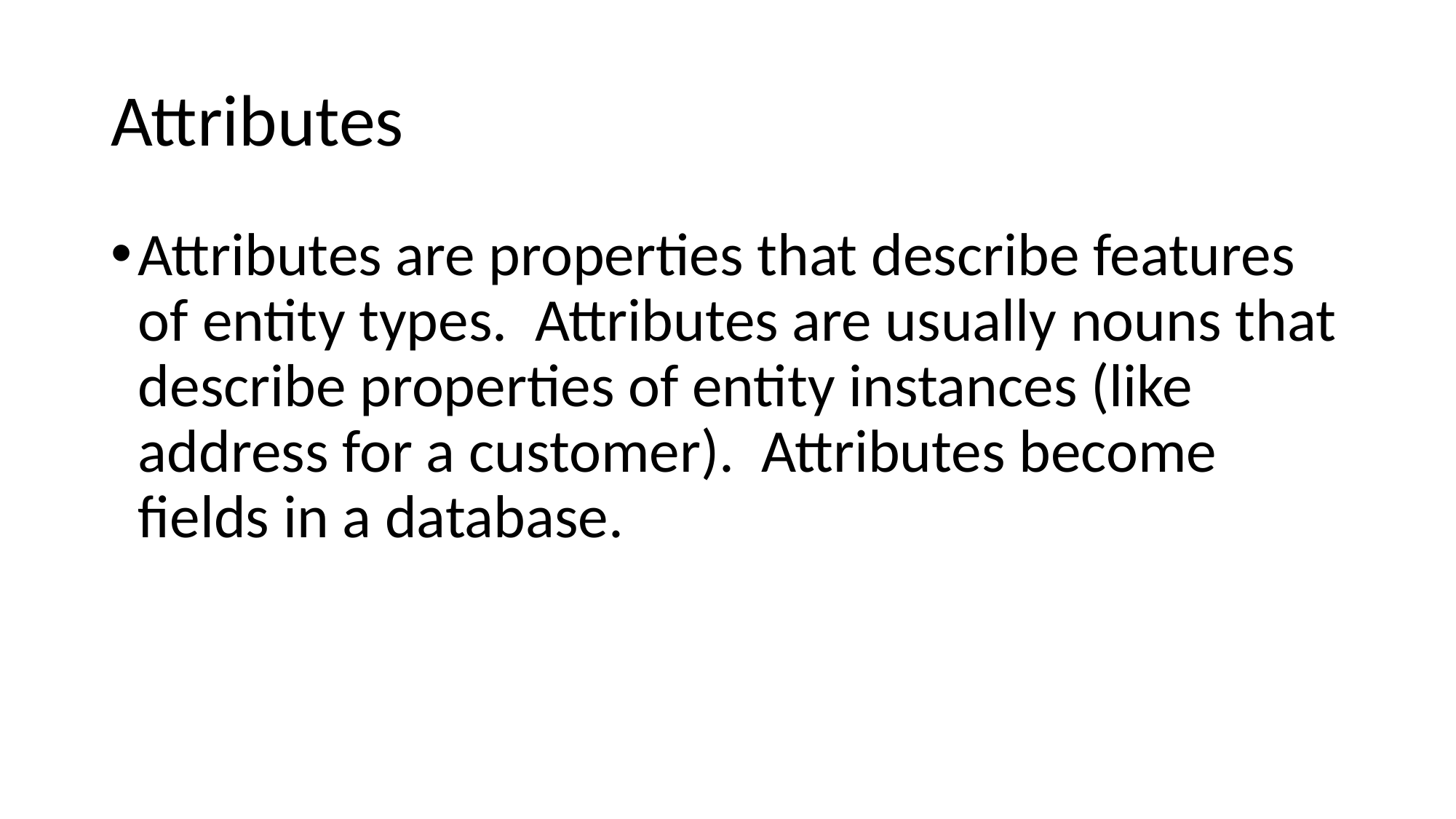

# Attributes
Attributes are properties that describe features of entity types.  Attributes are usually nouns that describe properties of entity instances (like address for a customer).  Attributes become fields in a database.